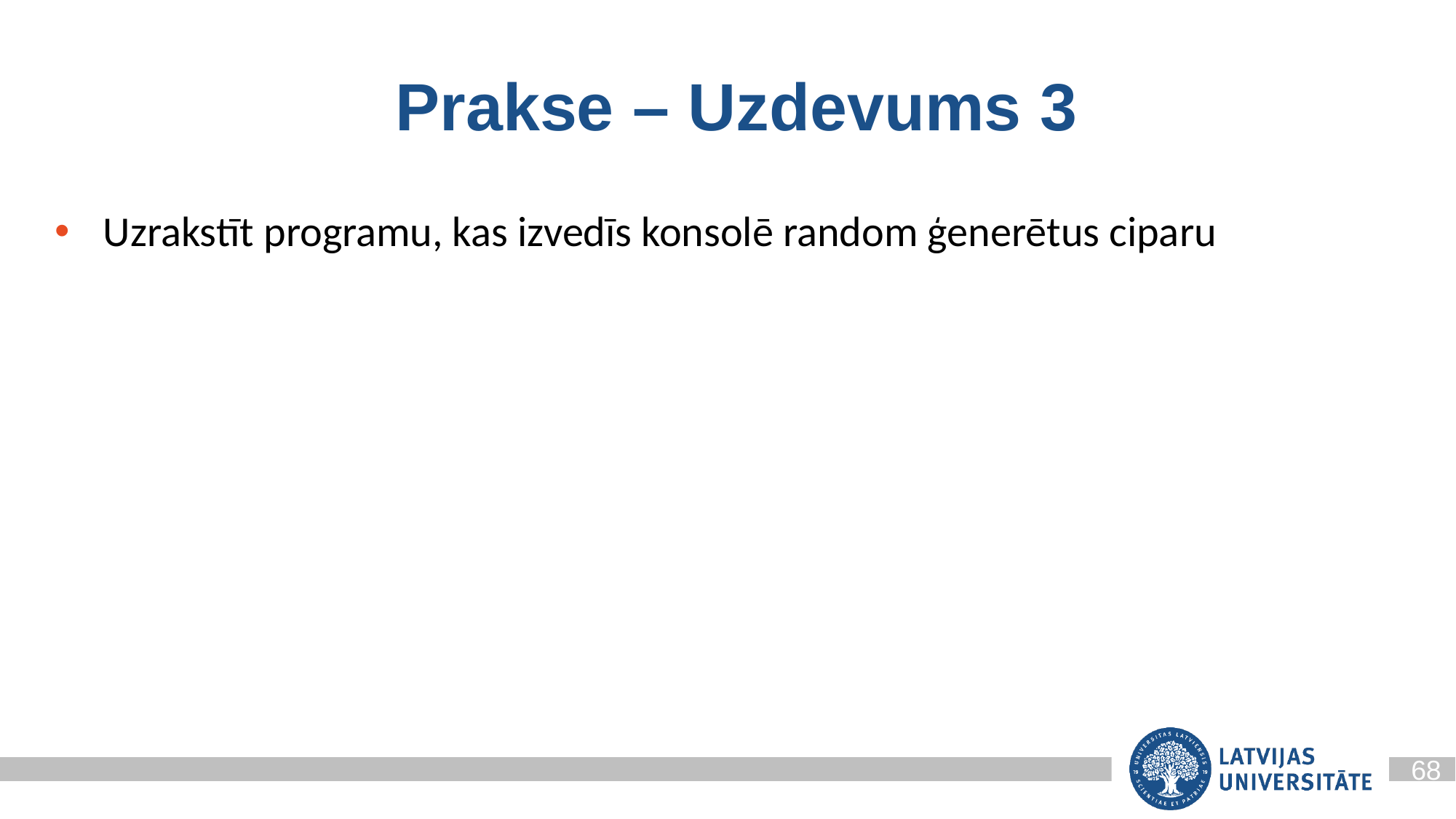

# Prakse – Uzdevums 3
Uzrakstīt programu, kas izvedīs konsolē random ģenerētus ciparu
68